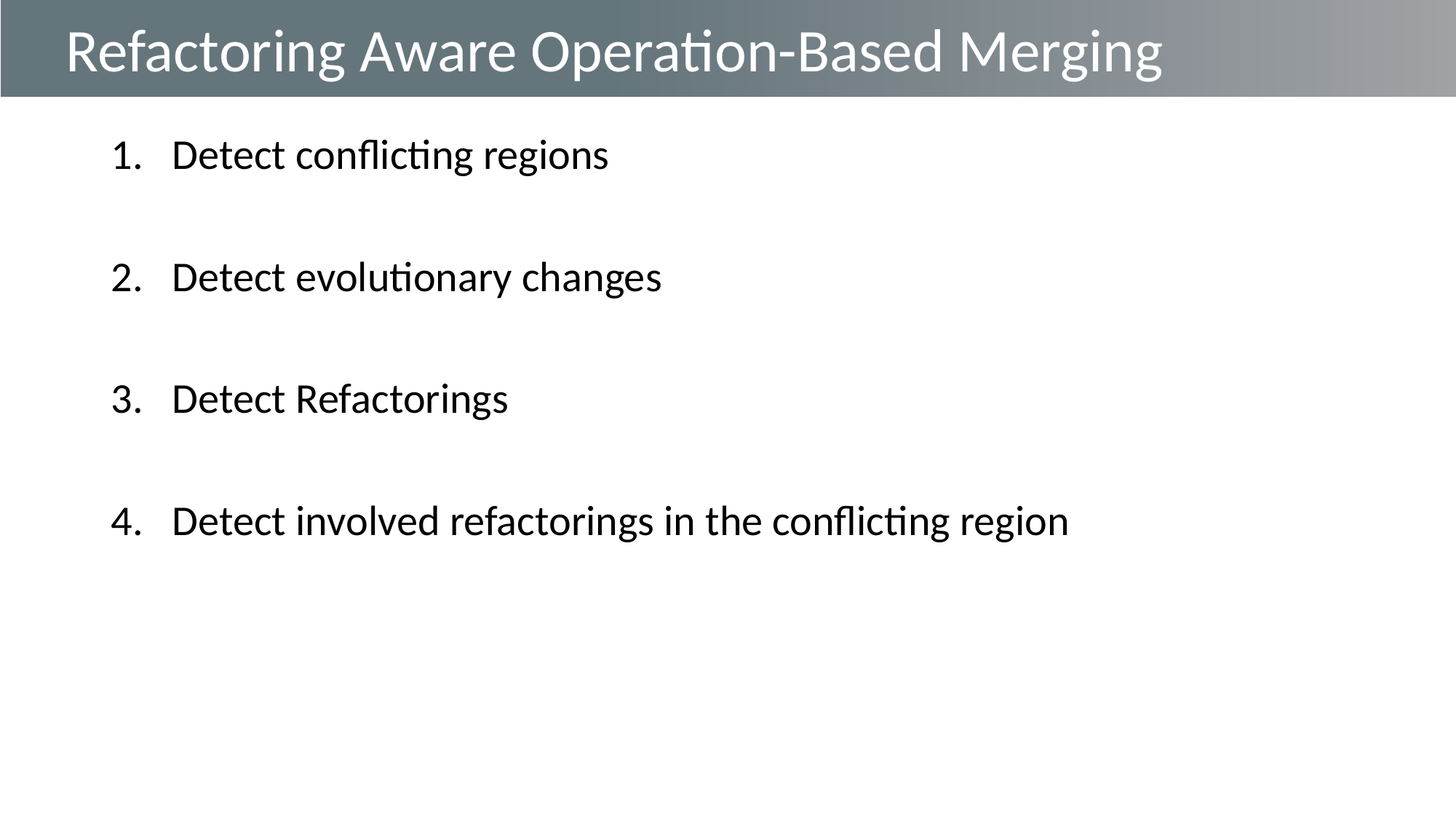

Refactoring Aware Operation-Based Merging
Detect conflicting regions

Detect evolutionary changes

Detect Refactorings

Detect involved refactorings in the conflicting region